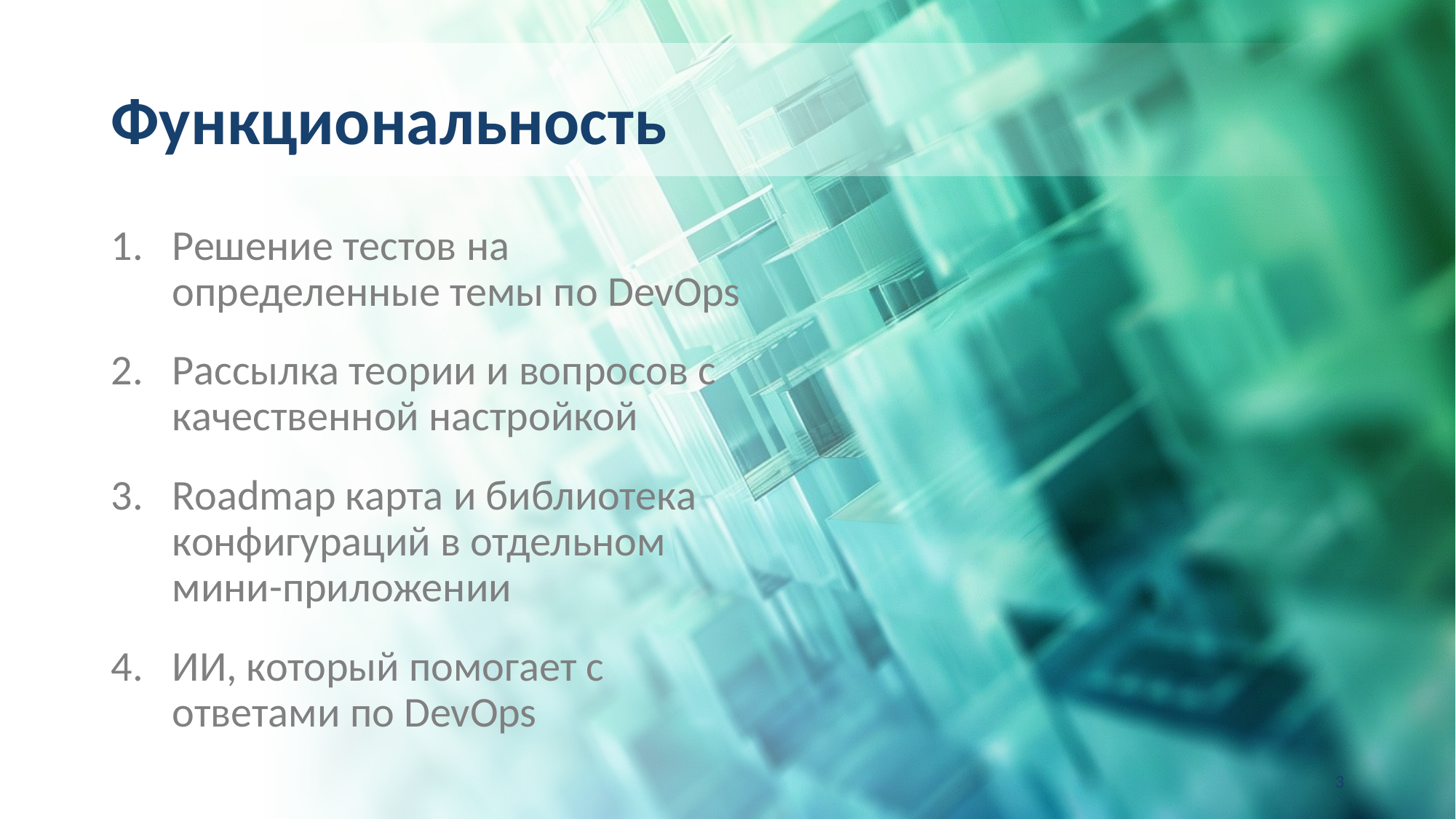

# Функциональность
Решение тестов на определенные темы по DevOps
Рассылка теории и вопросов с качественной настройкой
Roadmap карта и библиотека конфигураций в отдельном мини-приложении
ИИ, который помогает с ответами по DevOps

3